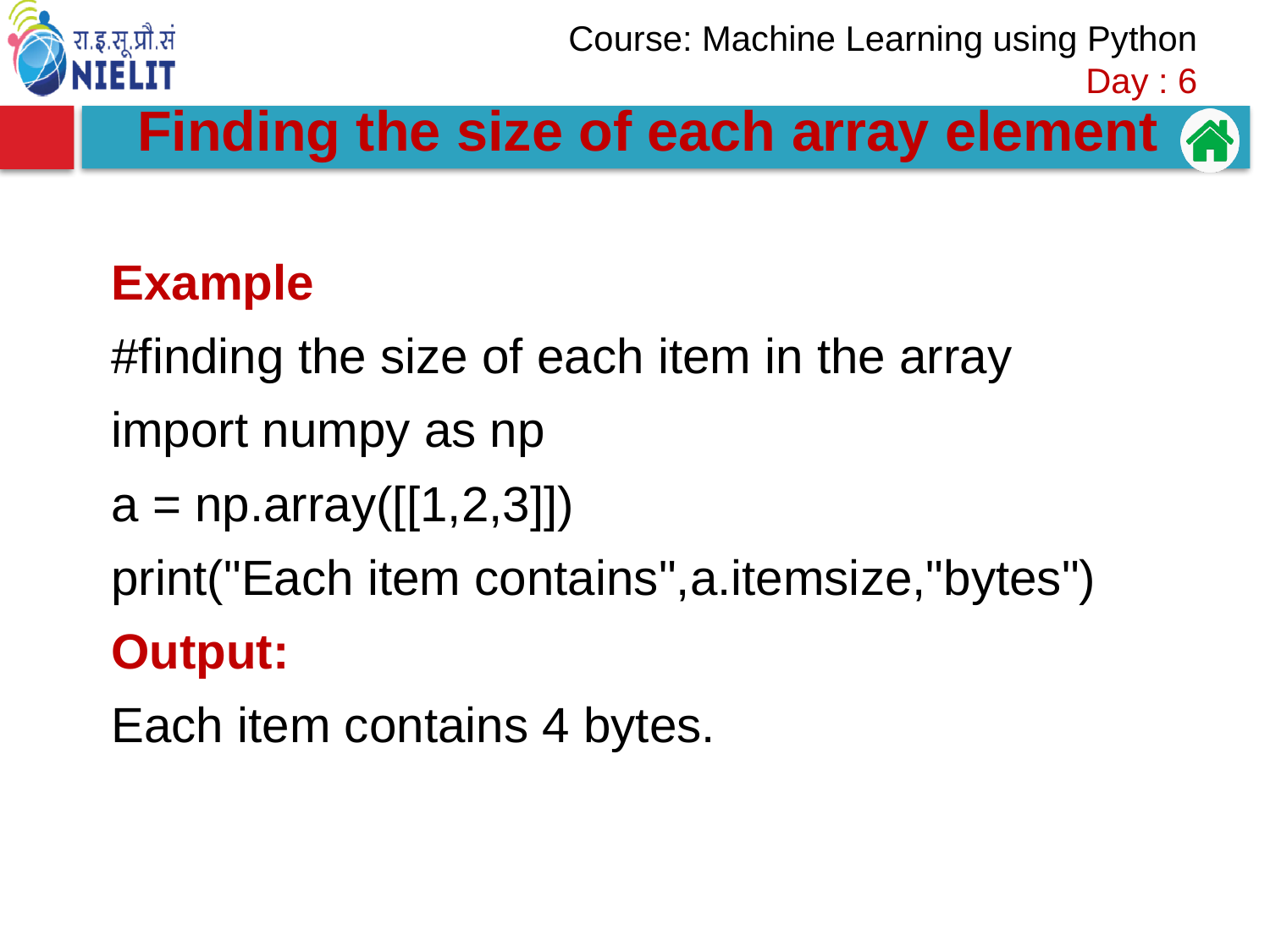

#
Finding the size of each array element
Example
#finding the size of each item in the array
import numpy as np
a = np.array([[1,2,3]])
print("Each item contains",a.itemsize,"bytes")
Output:
Each item contains 4 bytes.